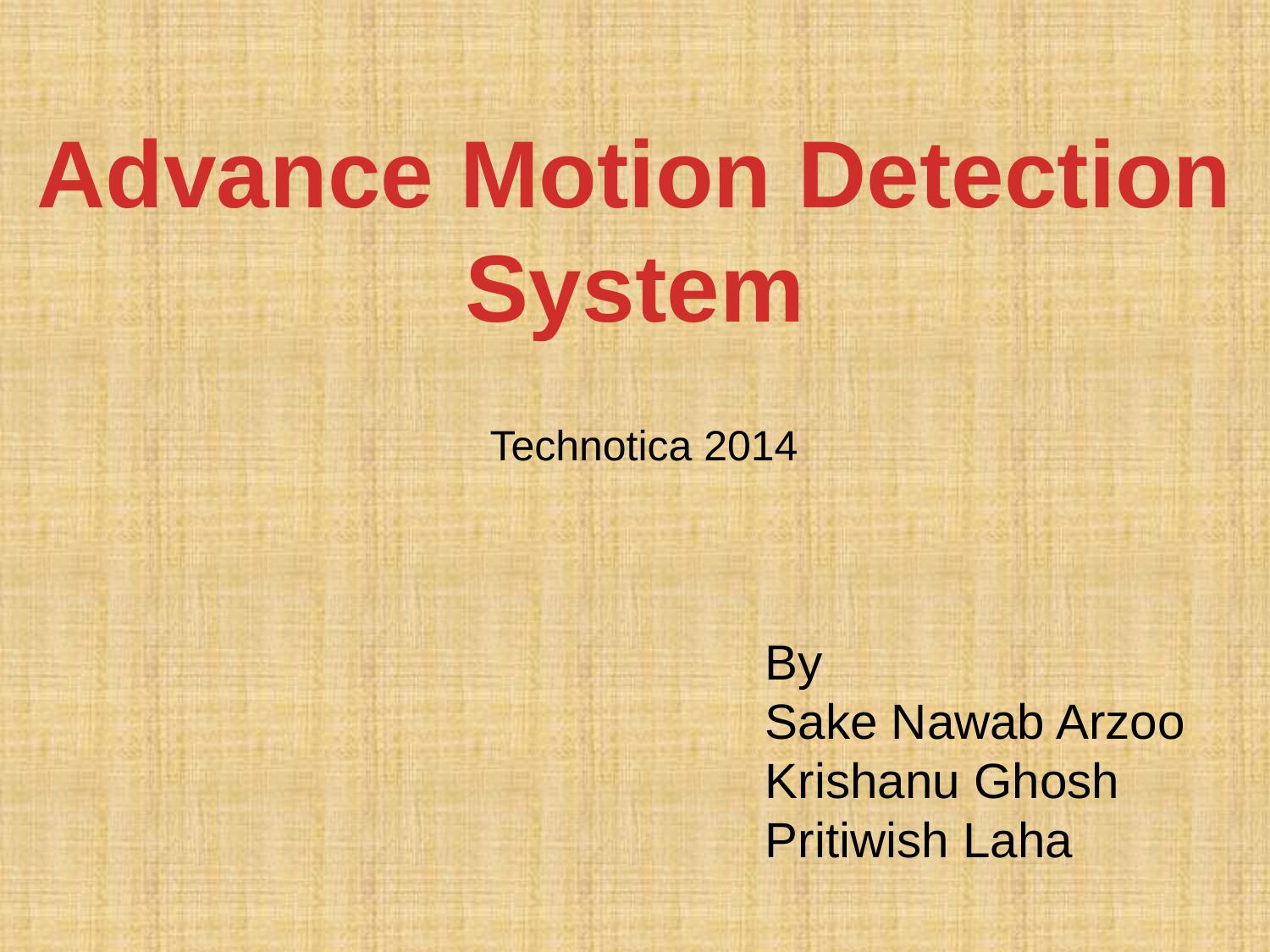

Advance Motion Detection System
Technotica 2014
By
Sake Nawab Arzoo
Krishanu Ghosh
Pritiwish Laha